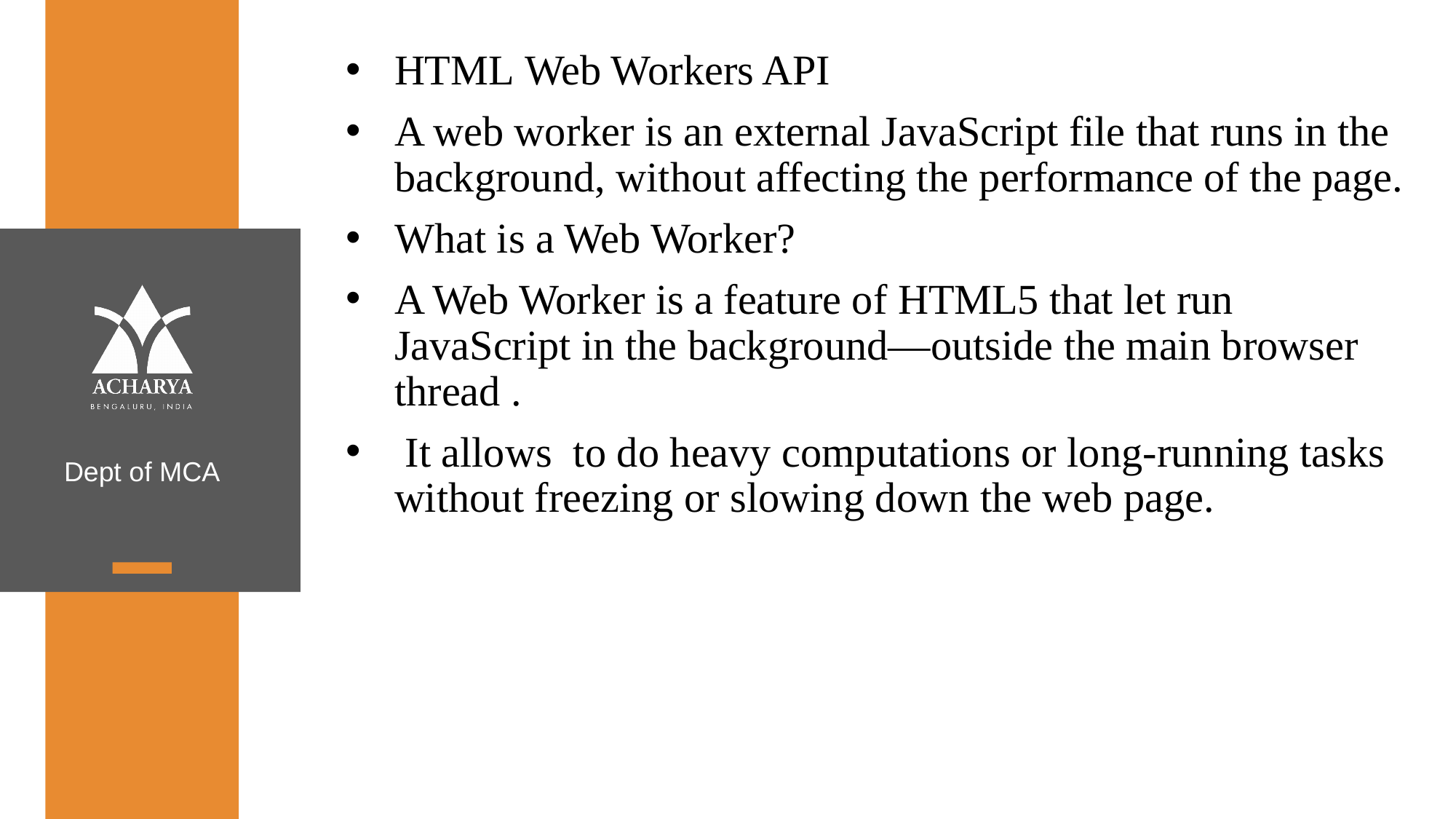

HTML Web Workers API
A web worker is an external JavaScript file that runs in the background, without affecting the performance of the page.
What is a Web Worker?
A Web Worker is a feature of HTML5 that let run JavaScript in the background—outside the main browser thread .
 It allows  to do heavy computations or long-running tasks without freezing or slowing down the web page.